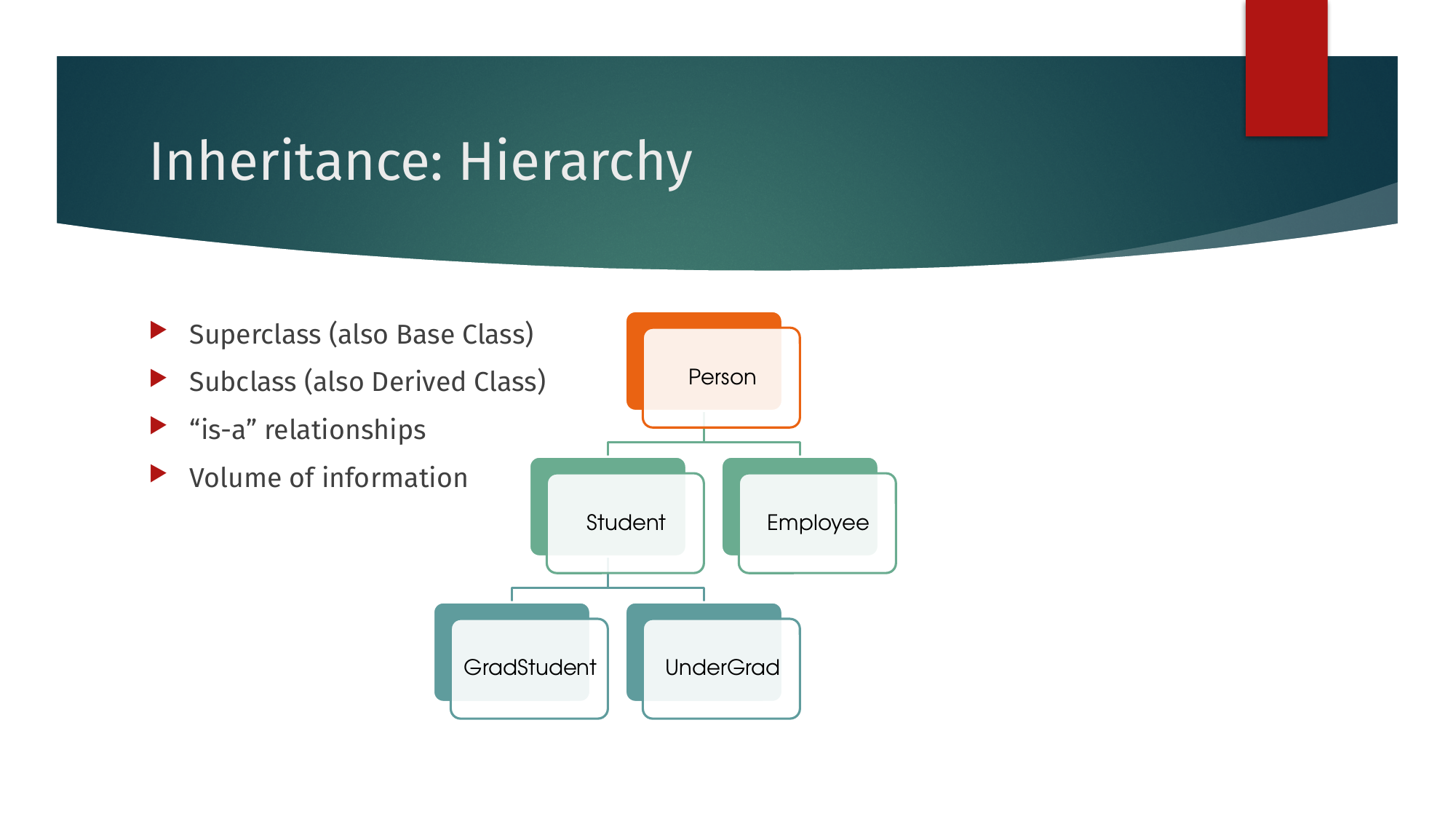

# Inheritance: Hierarchy
Superclass (also Base Class)
Subclass (also Derived Class)
“is-a” relationships
Volume of information
Person
Student
GradStudent
UnderGrad
Employee